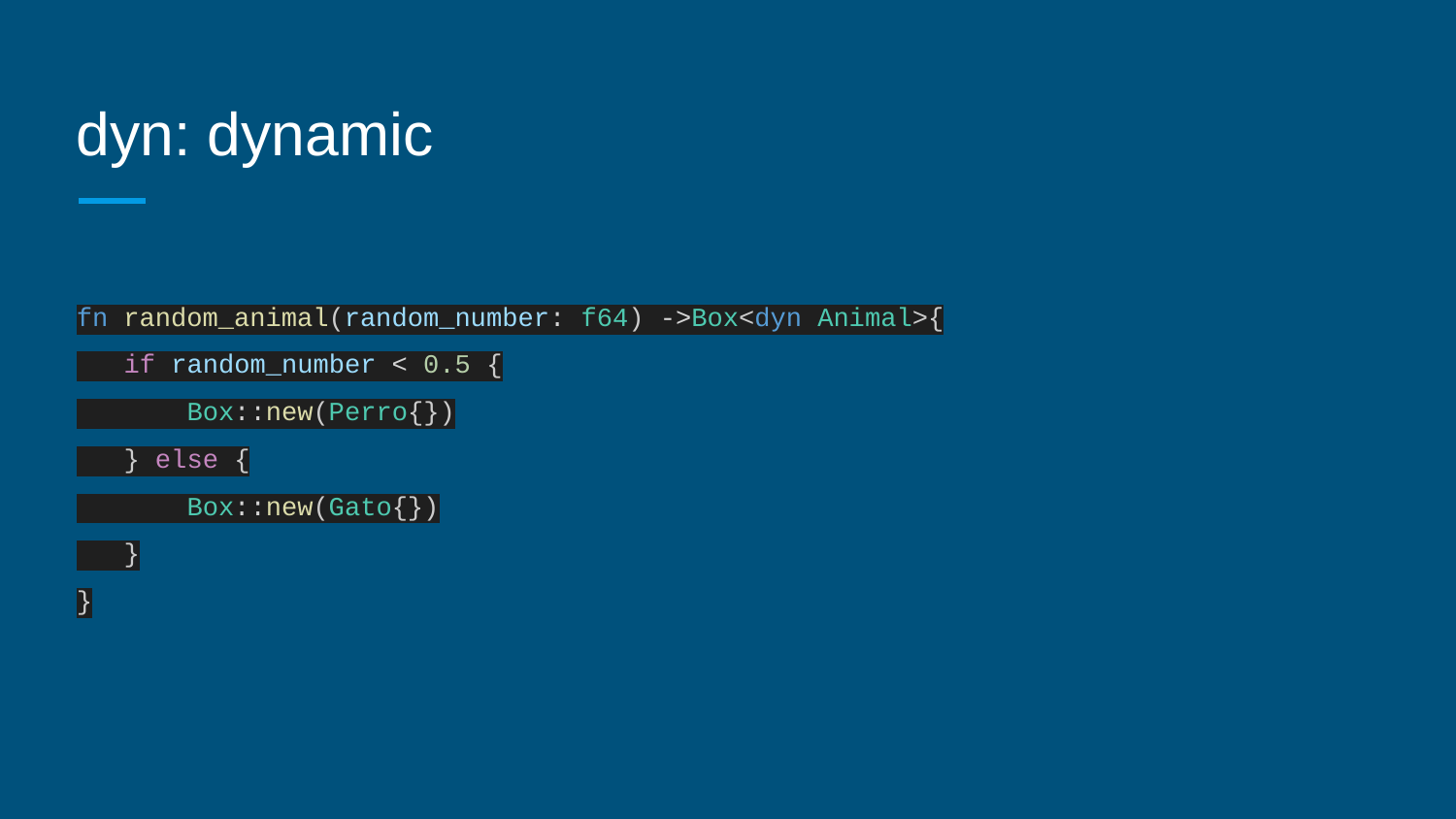

# dyn: dynamic

fn random_animal(random_number: f64) ->Box<dyn Animal>{
   if random_number < 0.5 {
       Box::new(Perro{})
   } else {
       Box::new(Gato{})
   }
}